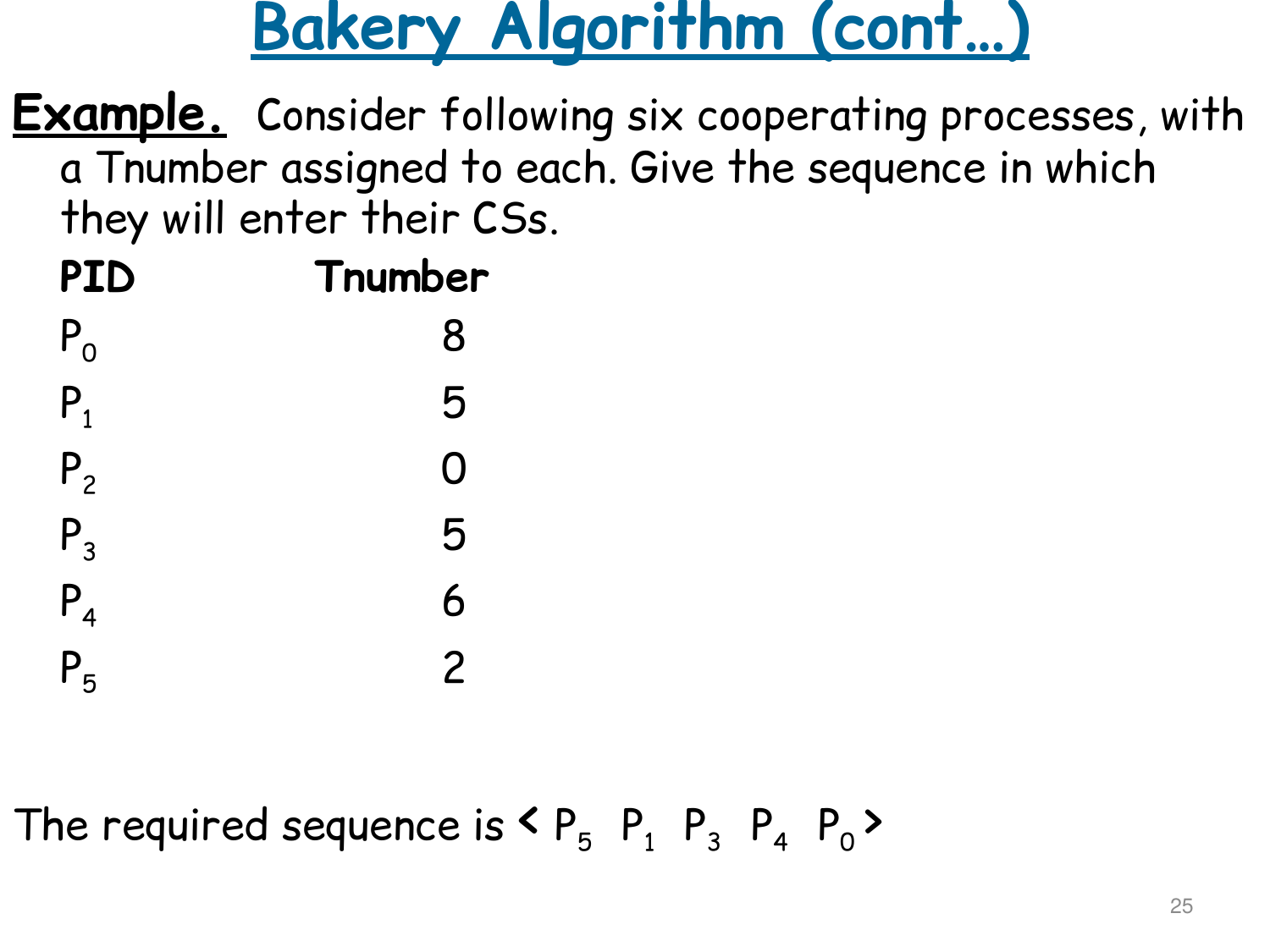

# Bakery Algorithm (cont…)
Example.  Consider following six cooperating processes, with a Tnumber assigned to each. Give the sequence in which they will enter their CSs.
	PID  		Tnumber
	P0			8
	P1 			5
	P2 			0
	P3 			5
	P4 			6
	P5 			2

The required sequence is < P5    P1    P3    P4    P0 >
25